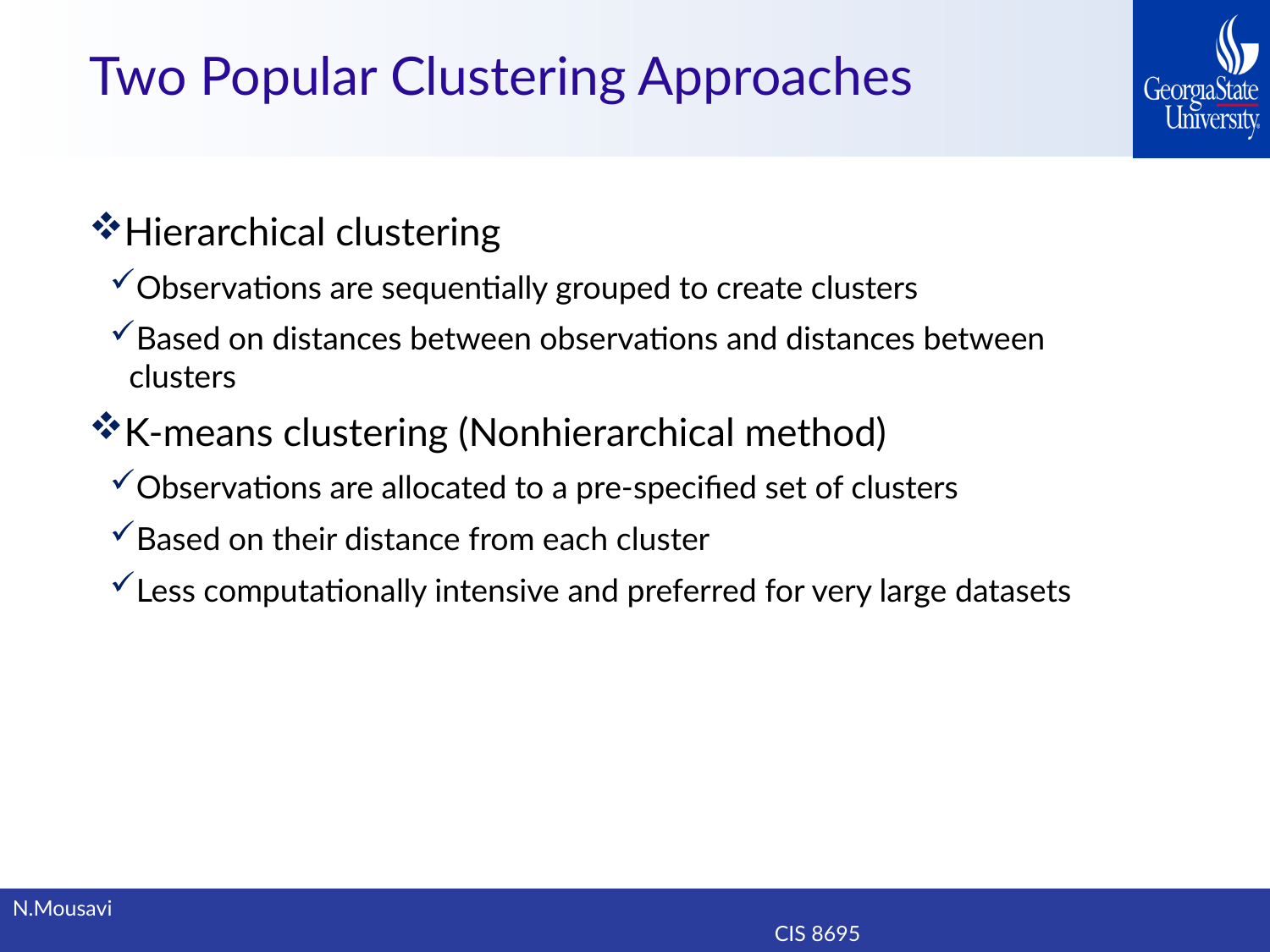

# Two Popular Clustering Approaches
Hierarchical clustering
Observations are sequentially grouped to create clusters
Based on distances between observations and distances between clusters
K-means clustering (Nonhierarchical method)
Observations are allocated to a pre-specified set of clusters
Based on their distance from each cluster
Less computationally intensive and preferred for very large datasets